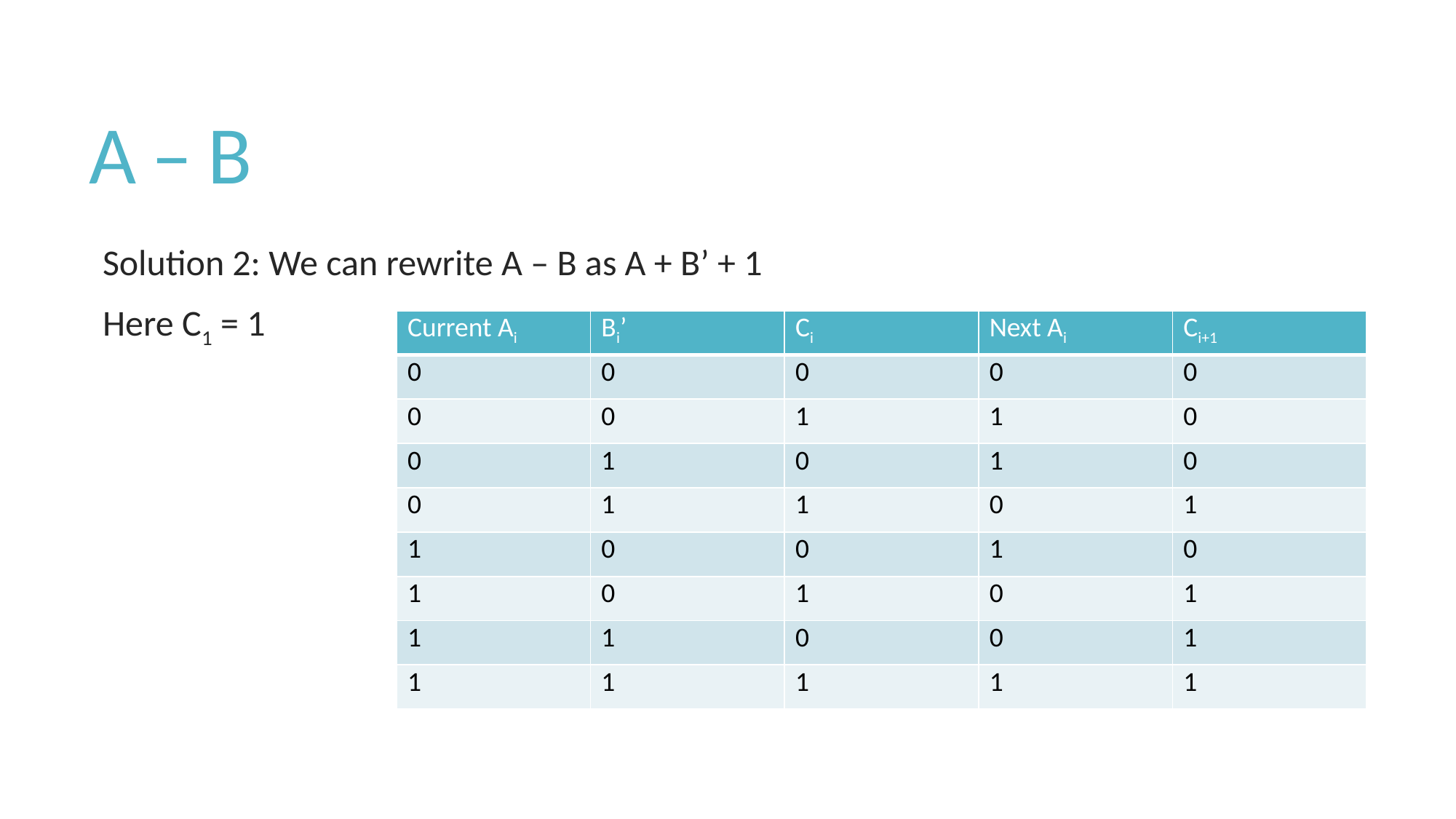

# A – B
Solution 2: We can rewrite A – B as A + B’ + 1
Here C1 = 1
| Current Ai | Bi’ | Ci | Next Ai | Ci+1 |
| --- | --- | --- | --- | --- |
| 0 | 0 | 0 | 0 | 0 |
| 0 | 0 | 1 | 1 | 0 |
| 0 | 1 | 0 | 1 | 0 |
| 0 | 1 | 1 | 0 | 1 |
| 1 | 0 | 0 | 1 | 0 |
| 1 | 0 | 1 | 0 | 1 |
| 1 | 1 | 0 | 0 | 1 |
| 1 | 1 | 1 | 1 | 1 |